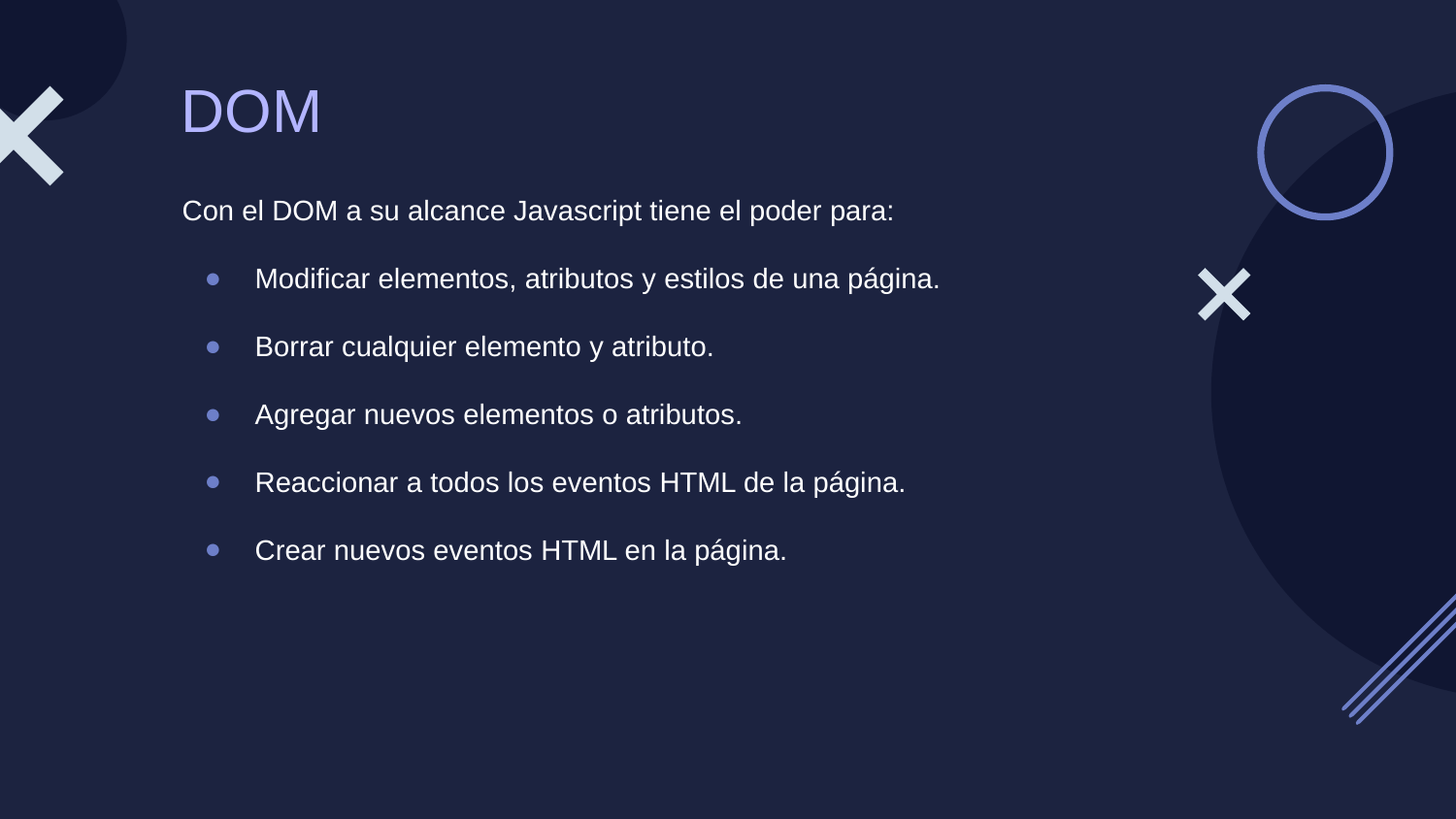

# DOM

Con el DOM a su alcance Javascript tiene el poder para:

Modificar elementos, atributos y estilos de una página.

Borrar cualquier elemento y atributo.

Agregar nuevos elementos o atributos.

Reaccionar a todos los eventos HTML de la página.

Crear nuevos eventos HTML en la página.